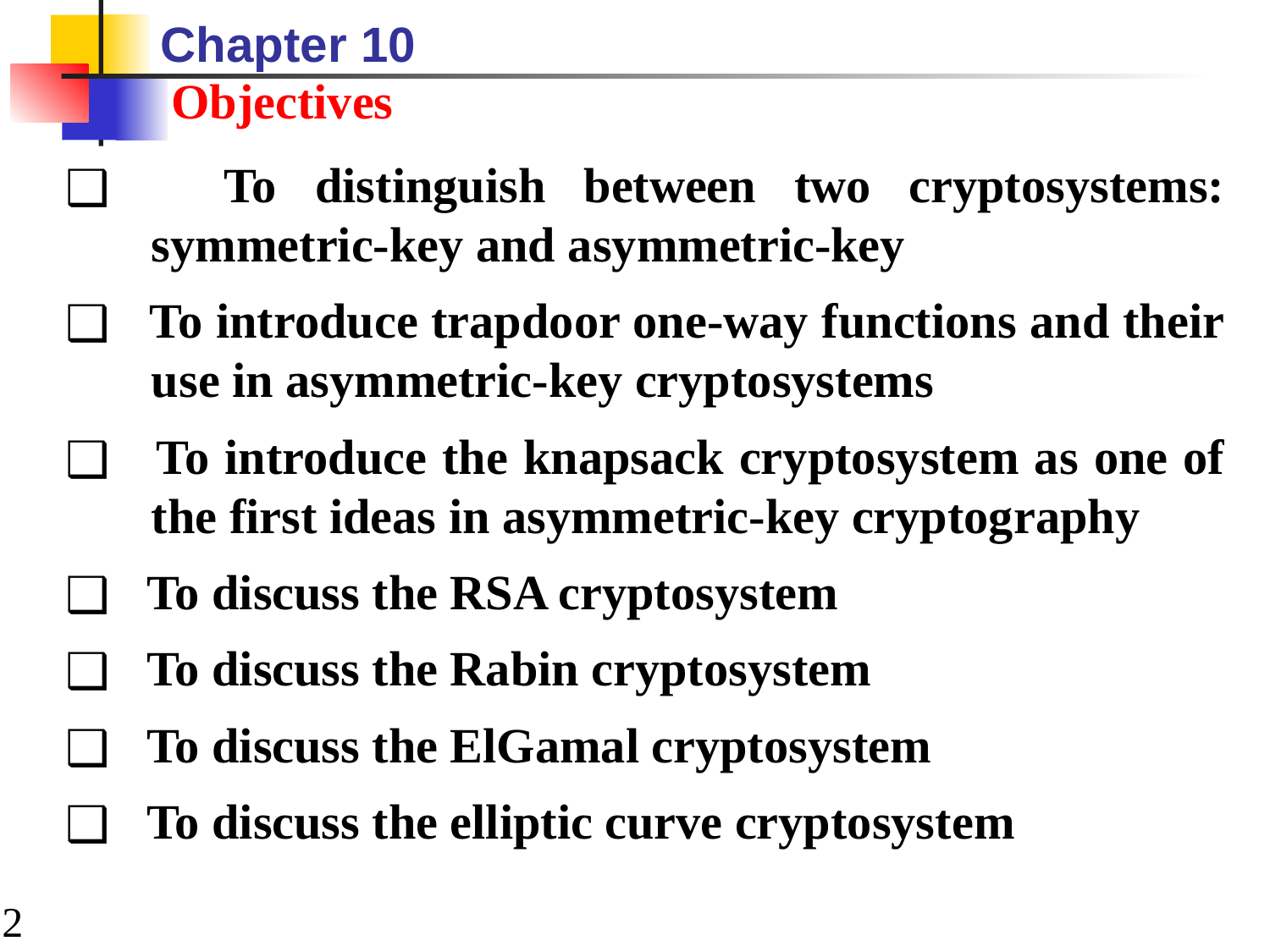

Chapter 10

Objectives

   To distinguish between two cryptosystems:
       symmetric-key and asymmetric-key
   To introduce trapdoor one-way functions and their
       use in asymmetric-key cryptosystems
   To introduce the knapsack cryptosystem as one of
       the first ideas in asymmetric-key cryptography
   To discuss the RSA cryptosystem
   To discuss the Rabin cryptosystem
   To discuss the ElGamal cryptosystem
   To discuss the elliptic curve cryptosystem
2